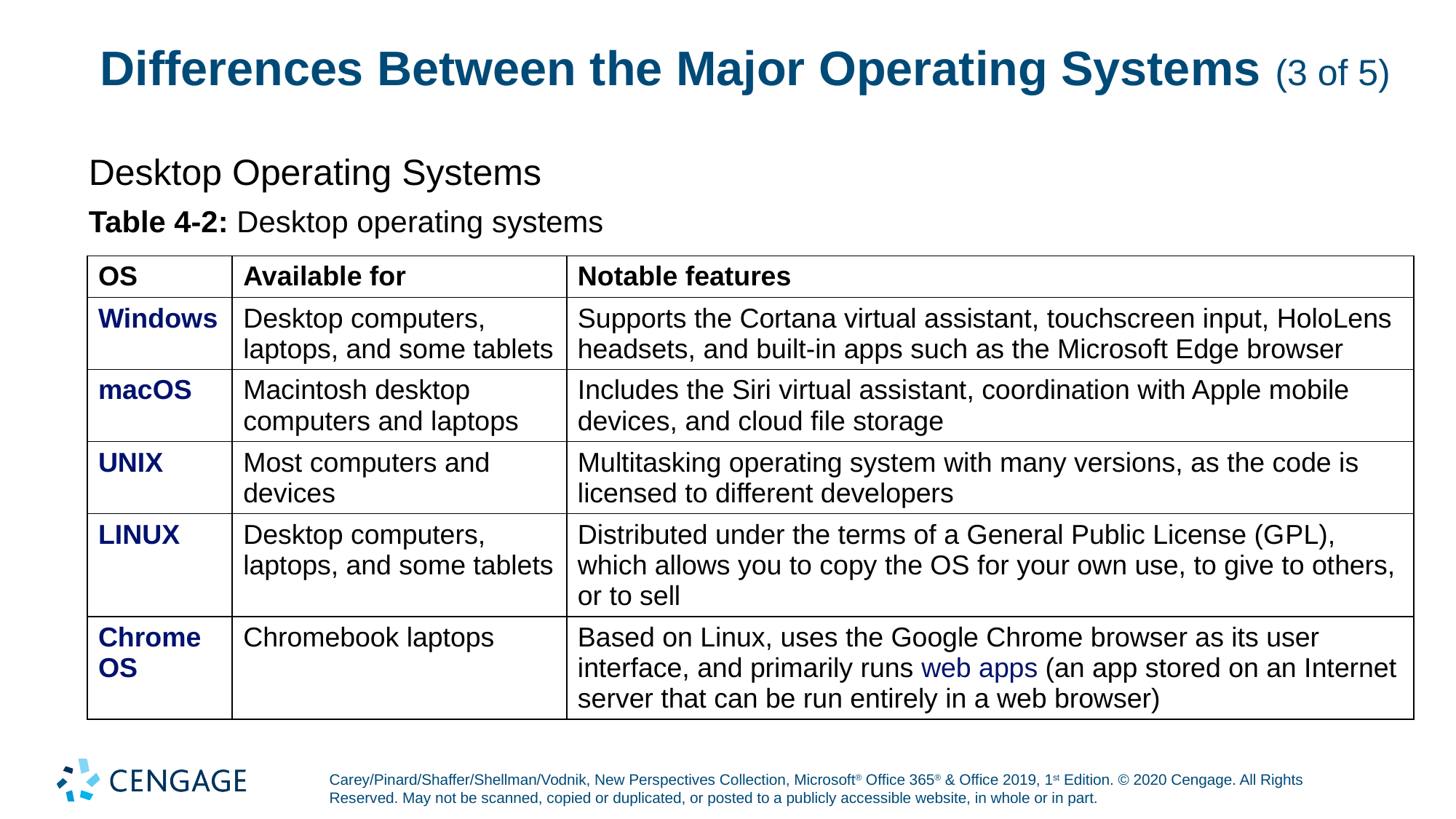

# Differences Between the Major Operating Systems (3 of 5)
Desktop Operating Systems
Table 4-2: Desktop operating systems
| OS | Available for | Notable features |
| --- | --- | --- |
| Windows | Desktop computers, laptops, and some tablets | Supports the Cortana virtual assistant, touchscreen input, HoloLens headsets, and built-in apps such as the Microsoft Edge browser |
| macOS | Macintosh desktop computers and laptops | Includes the Siri virtual assistant, coordination with Apple mobile devices, and cloud file storage |
| UNIX | Most computers and devices | Multitasking operating system with many versions, as the code is licensed to different developers |
| LINUX | Desktop computers, laptops, and some tablets | Distributed under the terms of a General Public License (G P L), which allows you to copy the OS for your own use, to give to others, or to sell |
| Chrome OS | Chromebook laptops | Based on Linux, uses the Google Chrome browser as its user interface, and primarily runs web apps (an app stored on an Internet server that can be run entirely in a web browser) |